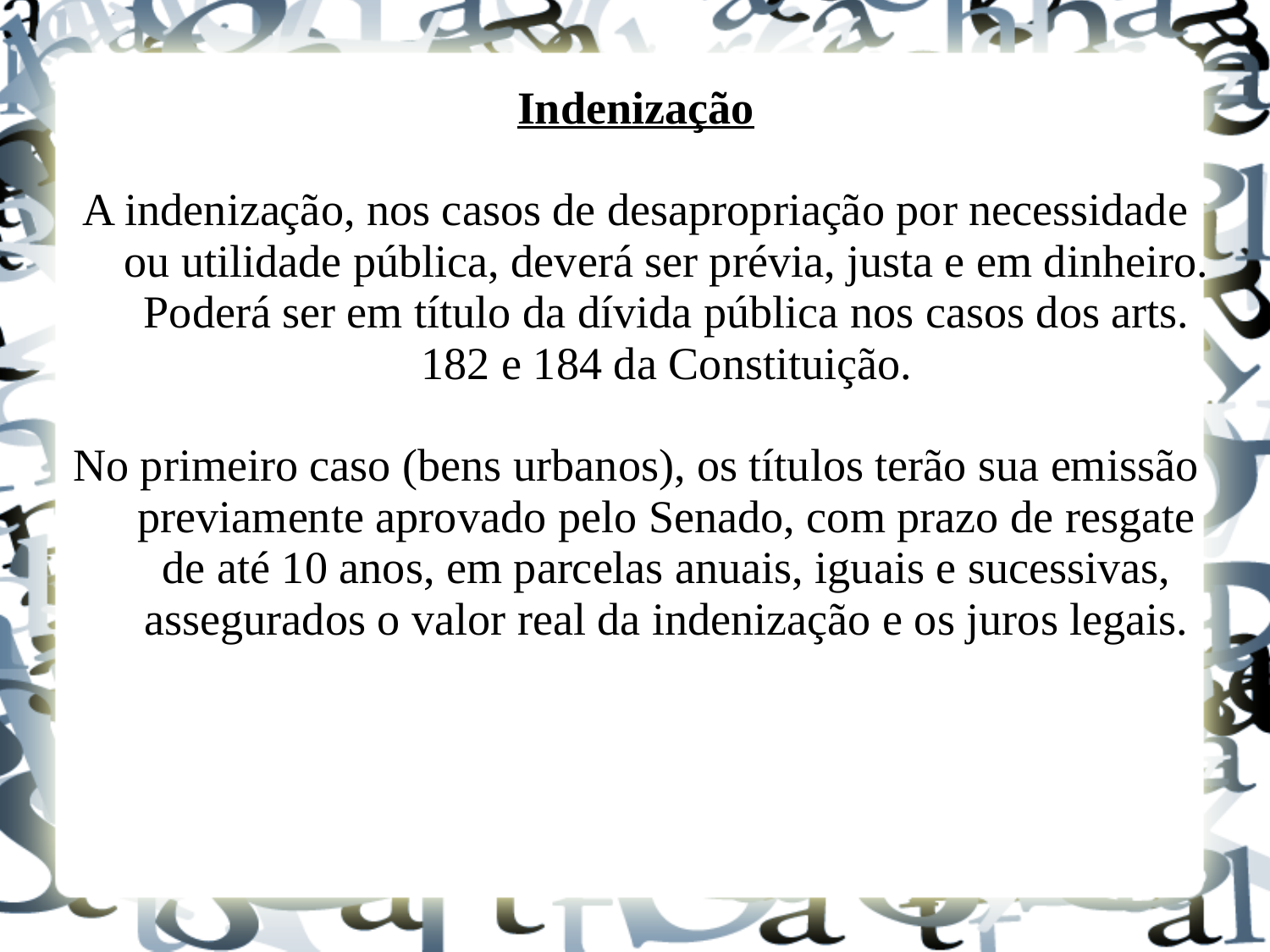

Indenização

A indenização, nos casos de desapropriação por necessidade ou utilidade pública, deverá ser prévia, justa e em dinheiro. Poderá ser em título da dívida pública nos casos dos arts. 182 e 184 da Constituição.

No primeiro caso (bens urbanos), os títulos terão sua emissão previamente aprovado pelo Senado, com prazo de resgate de até 10 anos, em parcelas anuais, iguais e sucessivas, assegurados o valor real da indenização e os juros legais.